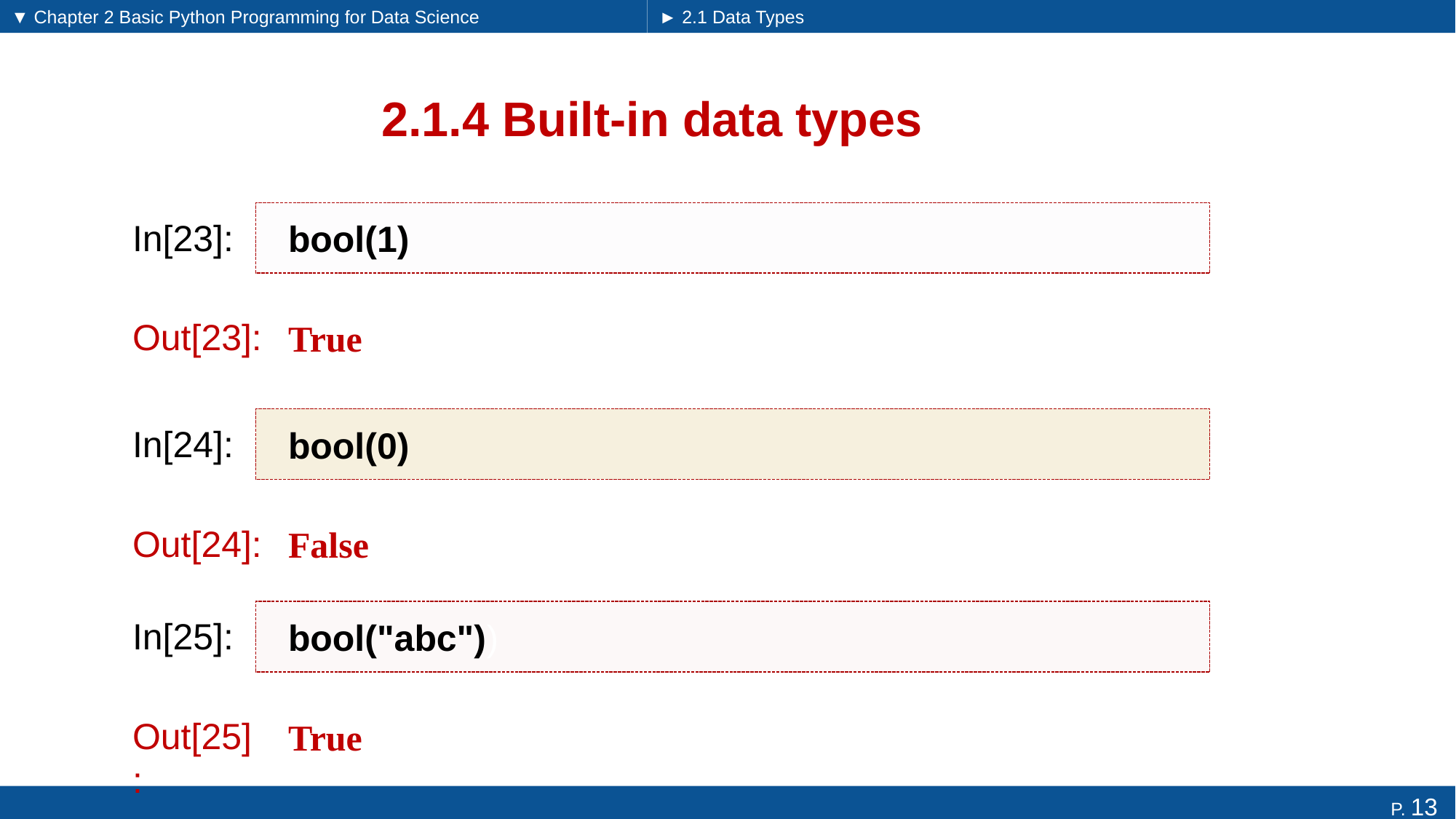

▼ Chapter 2 Basic Python Programming for Data Science
► 2.1 Data Types
# 2.1.4 Built-in data types
bool(1)
In[23]:
True
Out[23]:
bool(0)
In[24]:
False
Out[24]:
bool("abc"))
In[25]:
True
Out[25]: